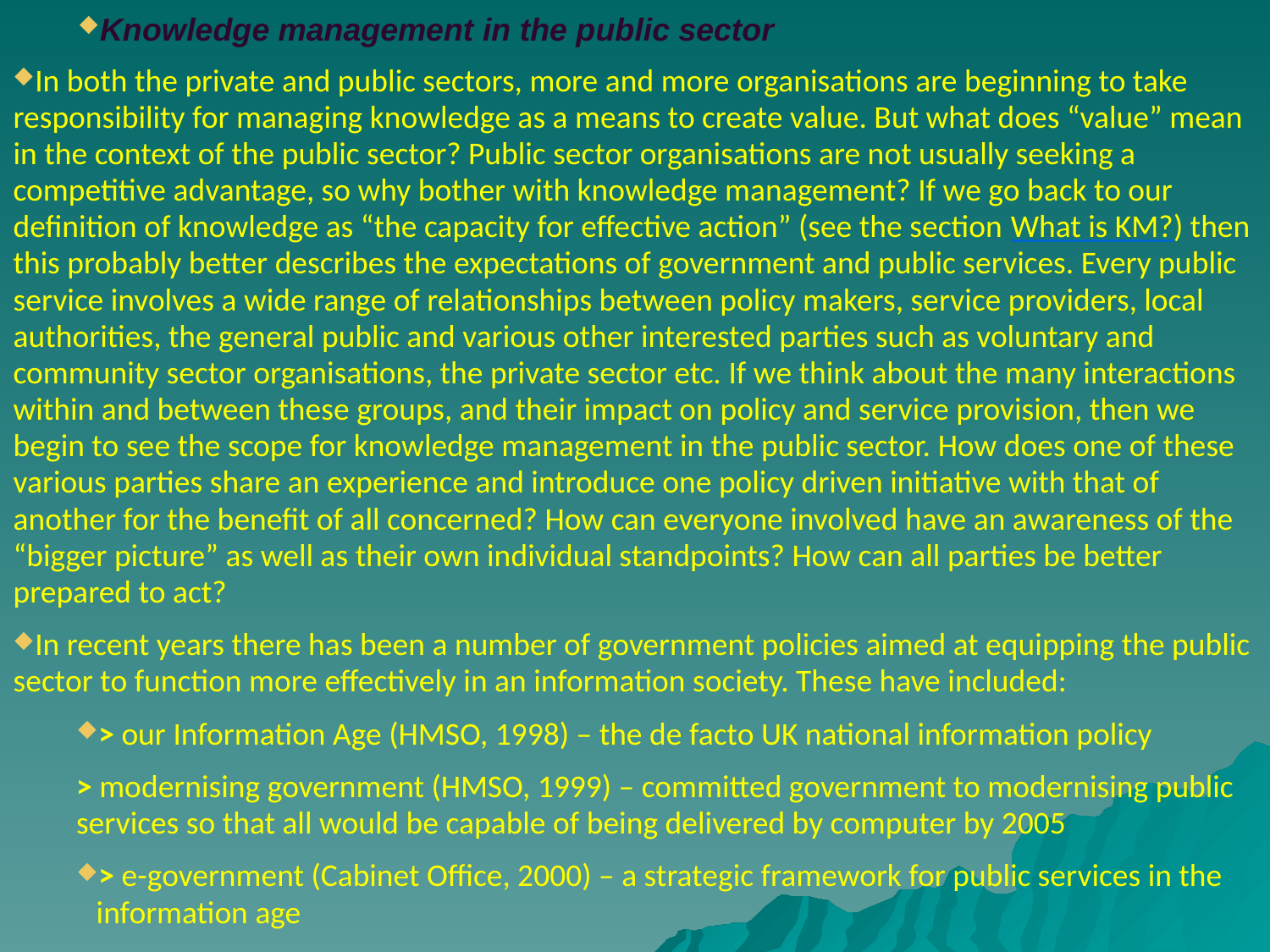

# Knowledge management in the public sector
In both the private and public sectors, more and more organisations are beginning to take responsibility for managing knowledge as a means to create value. But what does “value” mean in the context of the public sector? Public sector organisations are not usually seeking a competitive advantage, so why bother with knowledge management? If we go back to our definition of knowledge as “the capacity for effective action” (see the section What is KM?) then this probably better describes the expectations of government and public services. Every public service involves a wide range of relationships between policy makers, service providers, local authorities, the general public and various other interested parties such as voluntary and community sector organisations, the private sector etc. If we think about the many interactions within and between these groups, and their impact on policy and service provision, then we begin to see the scope for knowledge management in the public sector. How does one of these various parties share an experience and introduce one policy driven initiative with that of another for the benefit of all concerned? How can everyone involved have an awareness of the “bigger picture” as well as their own individual standpoints? How can all parties be better prepared to act?
In recent years there has been a number of government policies aimed at equipping the public sector to function more effectively in an information society. These have included:
> our Information Age (HMSO, 1998) – the de facto UK national information policy
> modernising government (HMSO, 1999) – committed government to modernising public services so that all would be capable of being delivered by computer by 2005
> e-government (Cabinet Office, 2000) – a strategic framework for public services in the information age